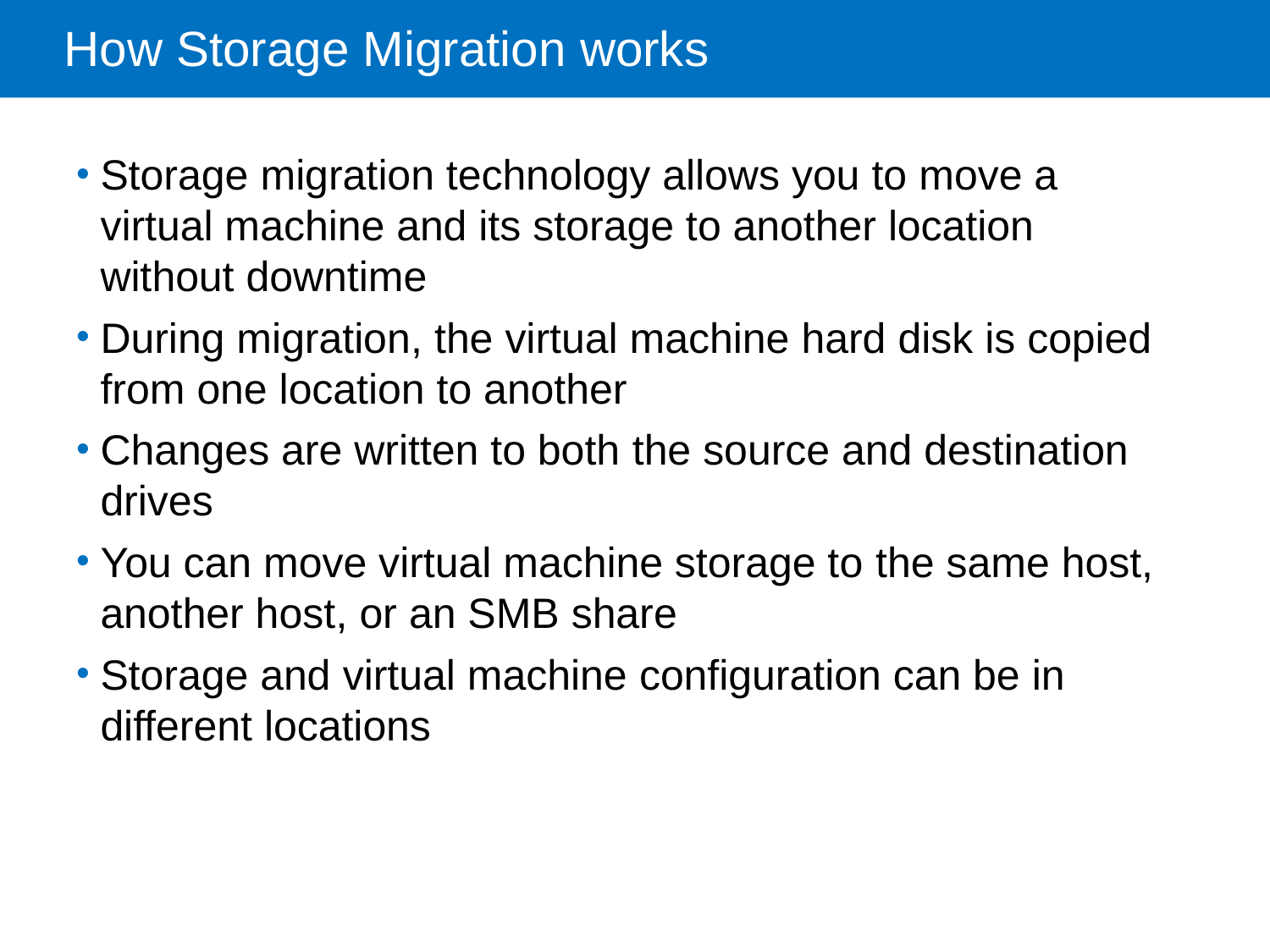

# How Storage Migration works
Storage migration technology allows you to move a virtual machine and its storage to another location without downtime
During migration, the virtual machine hard disk is copied from one location to another
Changes are written to both the source and destination drives
You can move virtual machine storage to the same host, another host, or an SMB share
Storage and virtual machine configuration can be in different locations